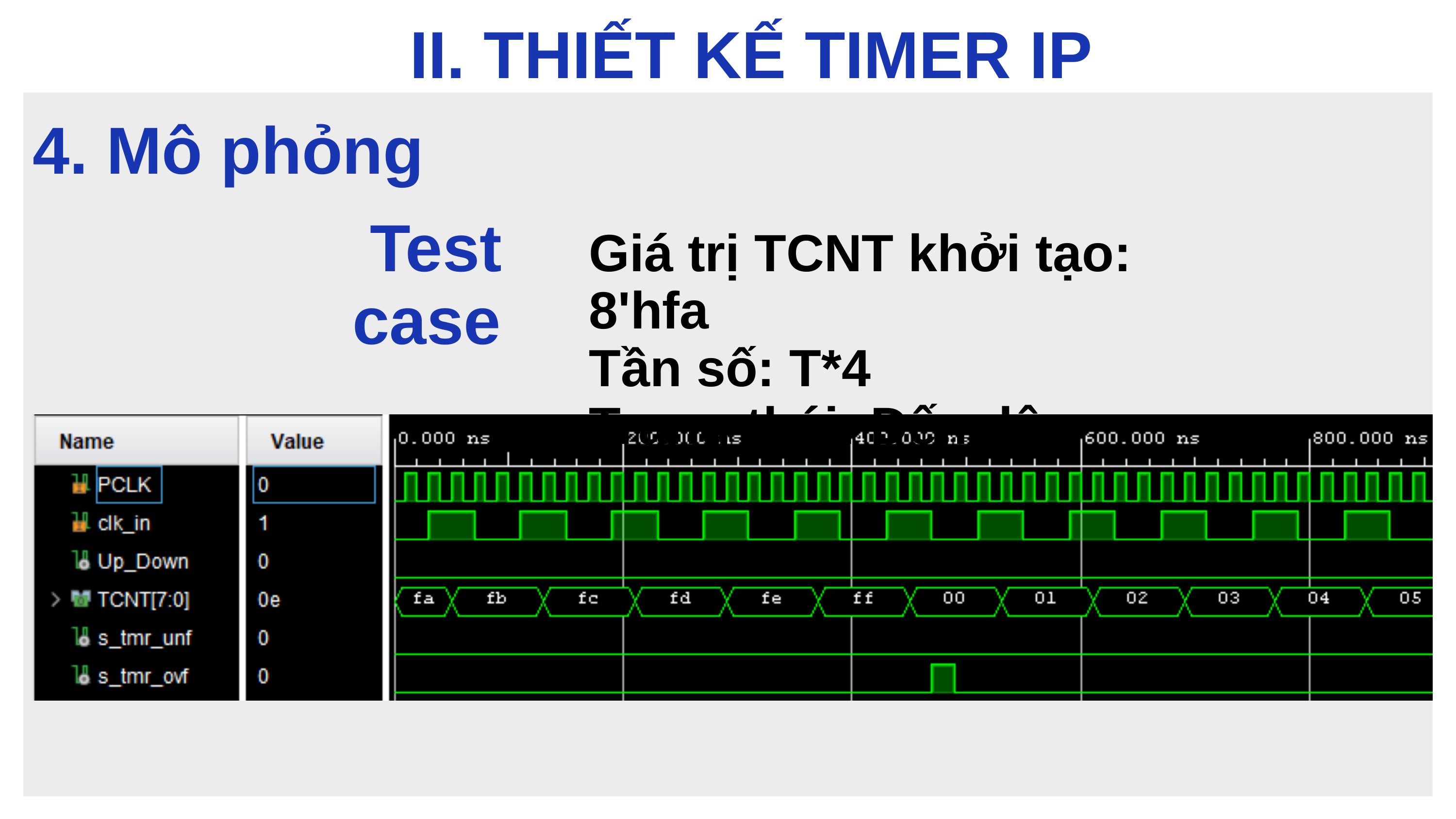

II. THIẾT KẾ TIMER IP

4. Mô phỏng
Test case
Giá trị TCNT khởi tạo: 8'hfa
Tần số: T*4
Trạng thái: Đếm lên